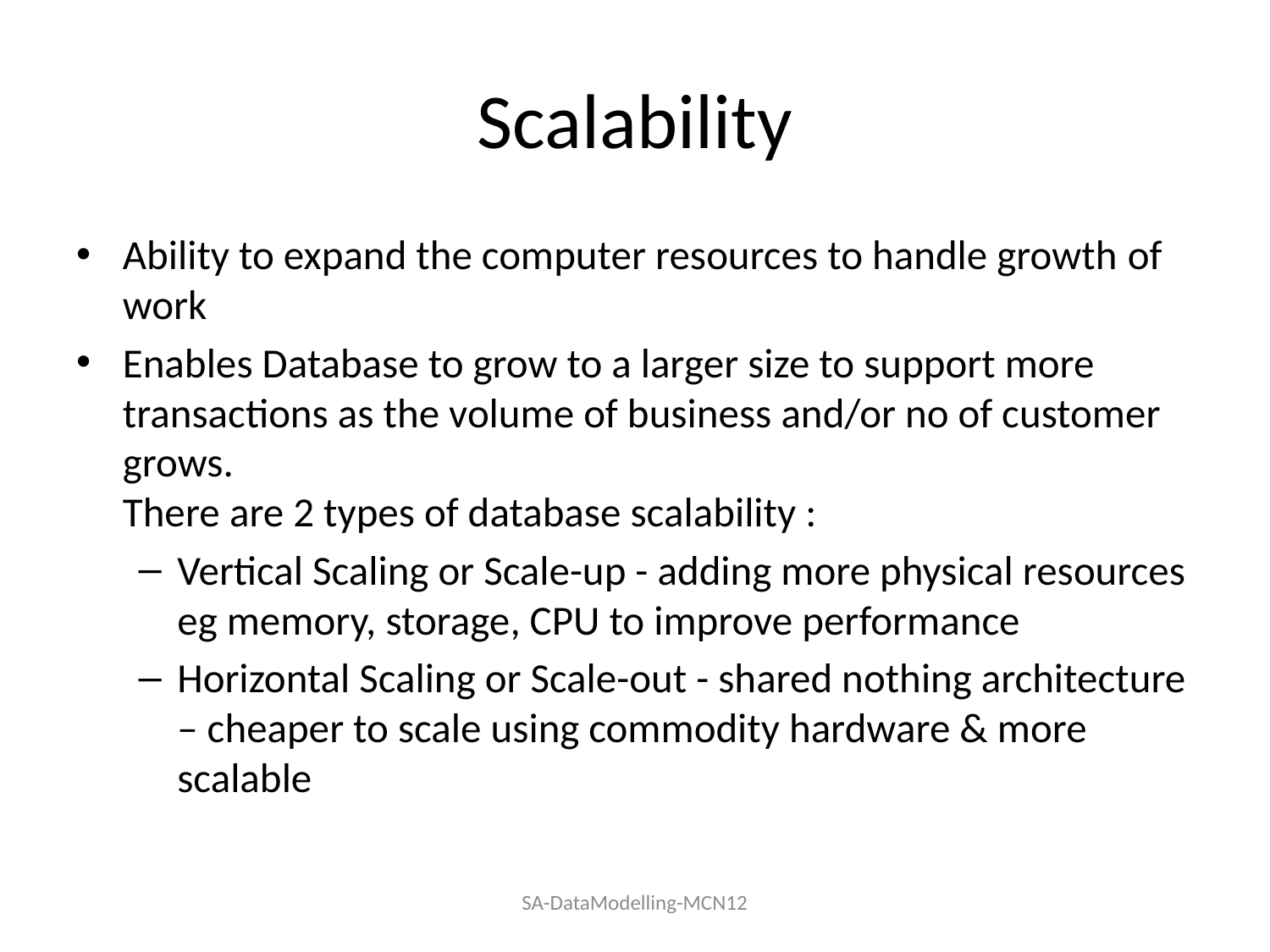

# Scalability
Ability to expand the computer resources to handle growth of work
Enables Database to grow to a larger size to support more transactions as the volume of business and/or no of customer  grows.
There are 2 types of database scalability :
Vertical Scaling or Scale-up - adding more physical resources eg memory, storage, CPU to improve performance
Horizontal Scaling or Scale-out - shared nothing architecture – cheaper to scale using commodity hardware & more scalable

SA-DataModelling-MCN12